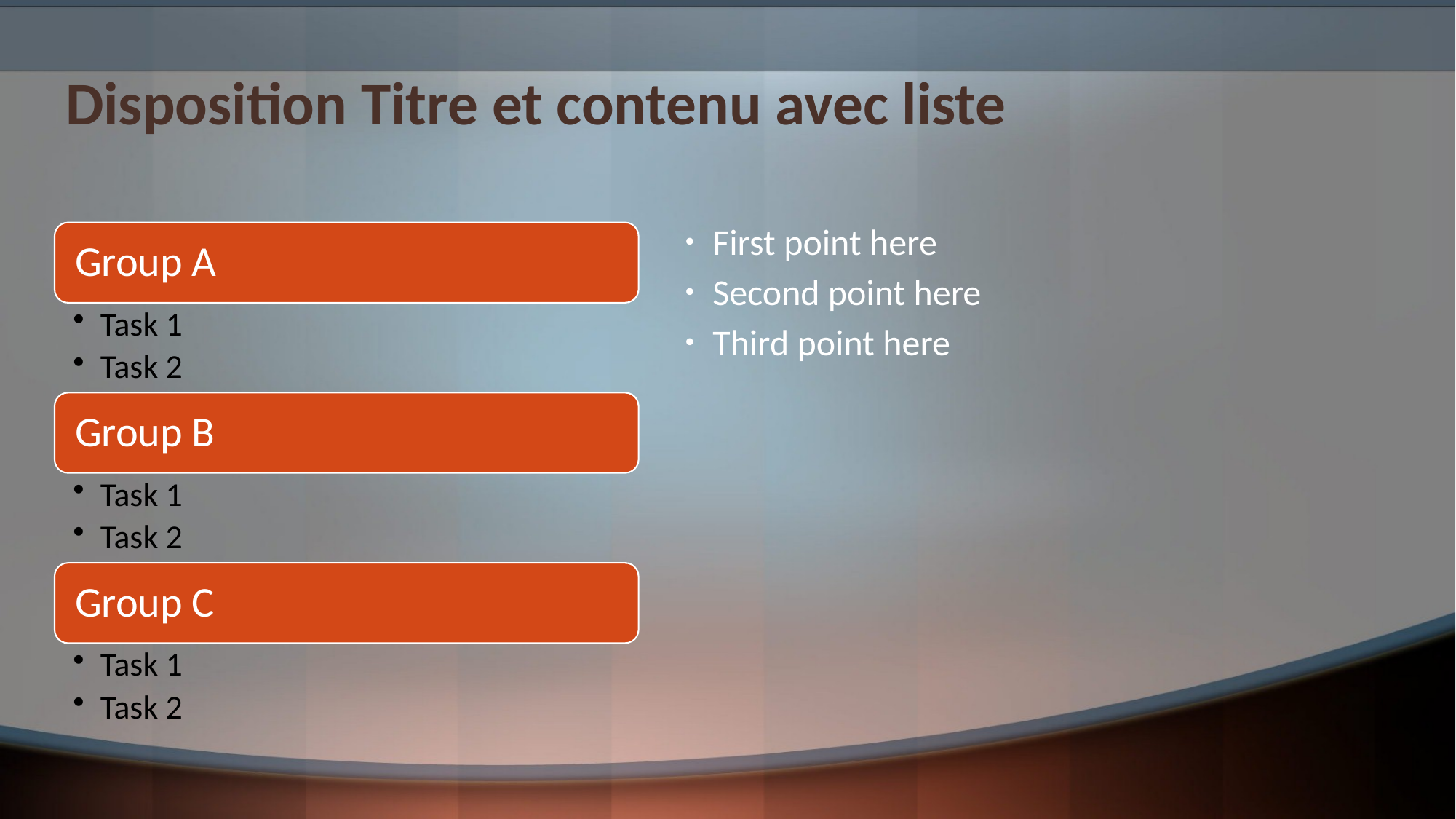

# Disposition Titre et contenu avec liste
Group A
Task 1
Task 2
Group B
Task 1
Task 2
Group C
Task 1
Task 2
First point here
Second point here
Third point here